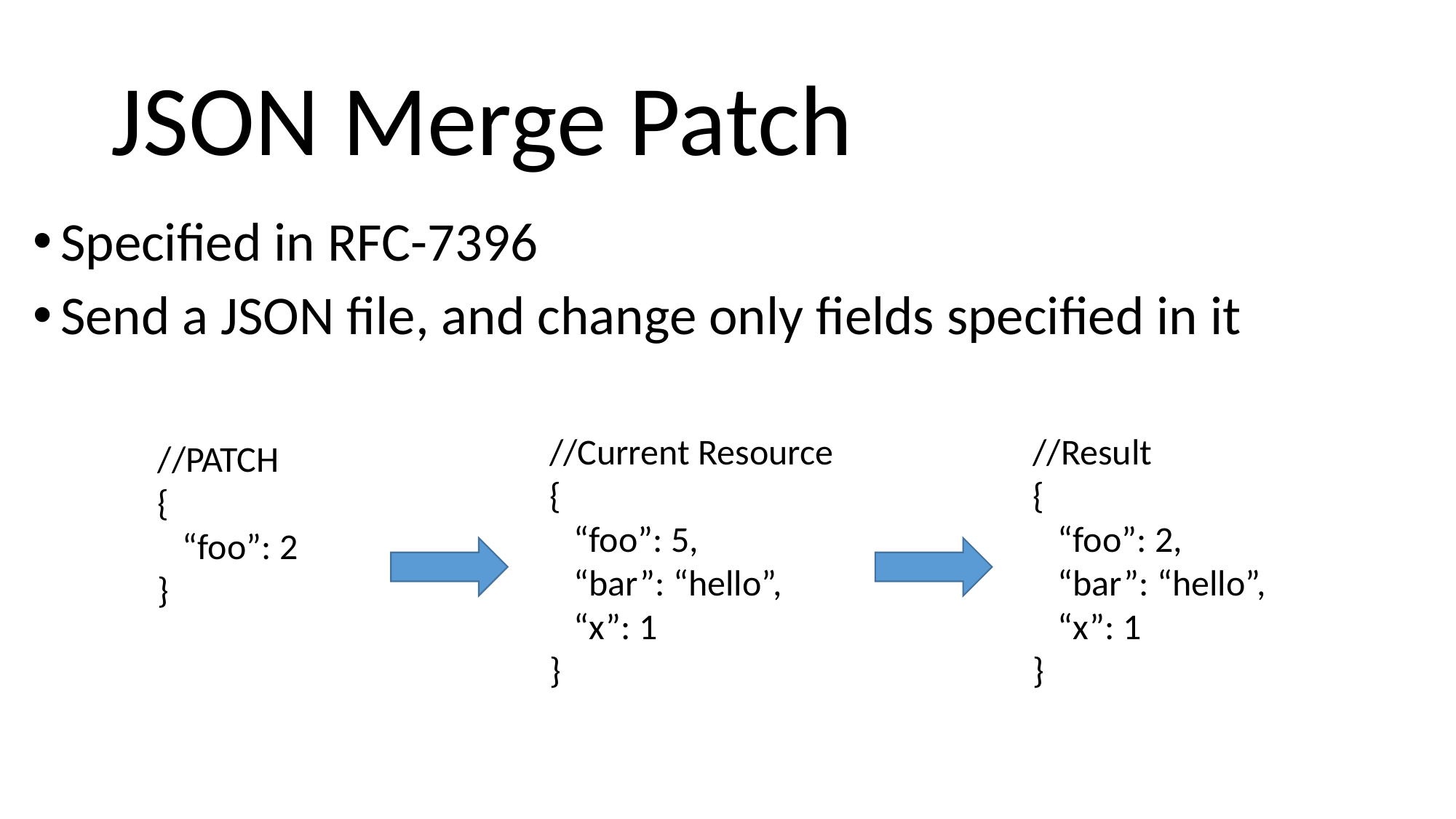

# JSON Merge Patch
Specified in RFC-7396
Send a JSON file, and change only fields specified in it
//Current Resource
{
   “foo”: 5,
   “bar”: “hello”,
   “x”: 1
}
//Result
{
   “foo”: 2,
   “bar”: “hello”,
   “x”: 1
}
//PATCH
{
   “foo”: 2
}